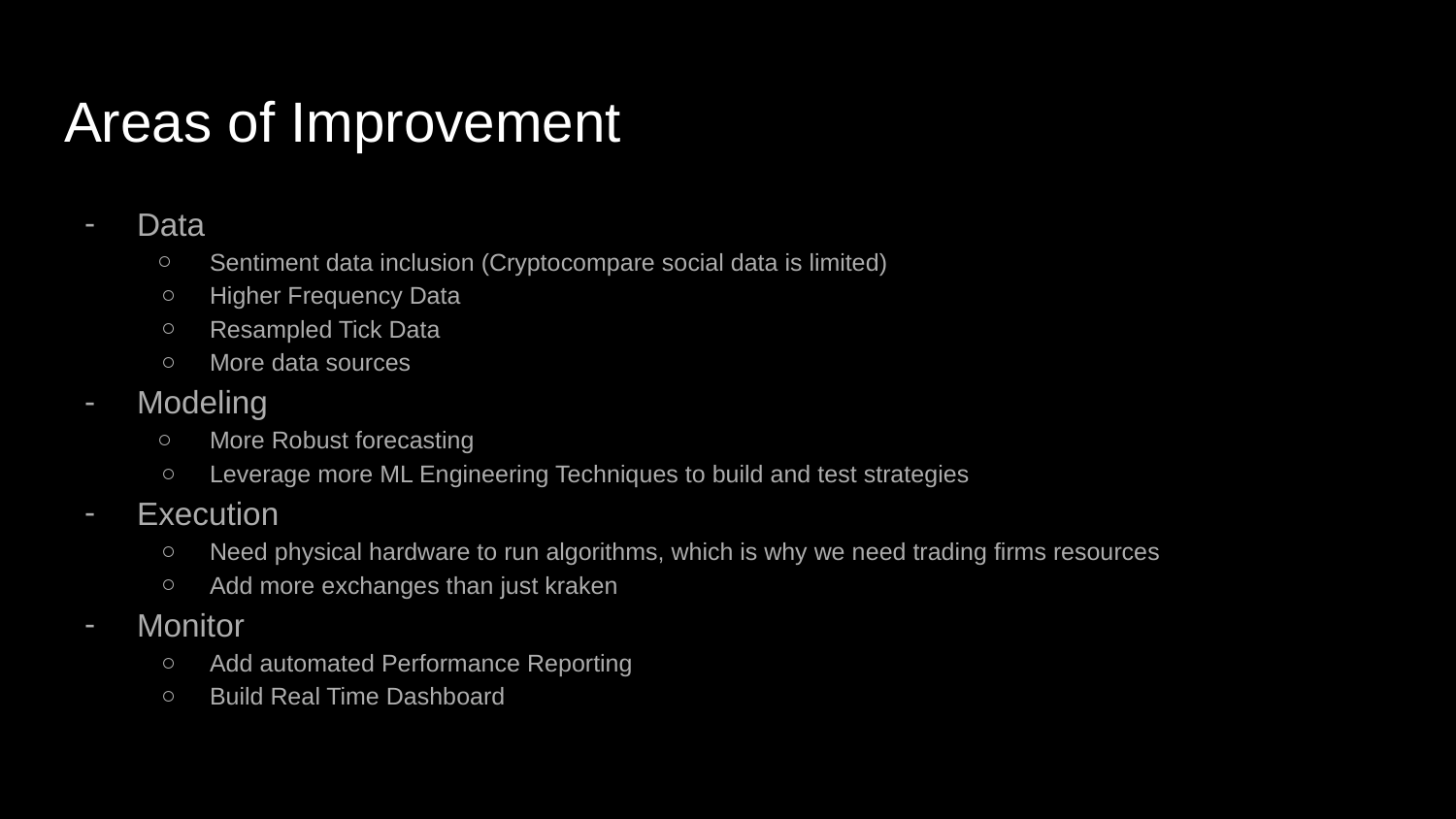

# Areas of Improvement
Data
Sentiment data inclusion (Cryptocompare social data is limited)
Higher Frequency Data
Resampled Tick Data
More data sources
Modeling
More Robust forecasting
Leverage more ML Engineering Techniques to build and test strategies
Execution
Need physical hardware to run algorithms, which is why we need trading firms resources
Add more exchanges than just kraken
Monitor
Add automated Performance Reporting
Build Real Time Dashboard